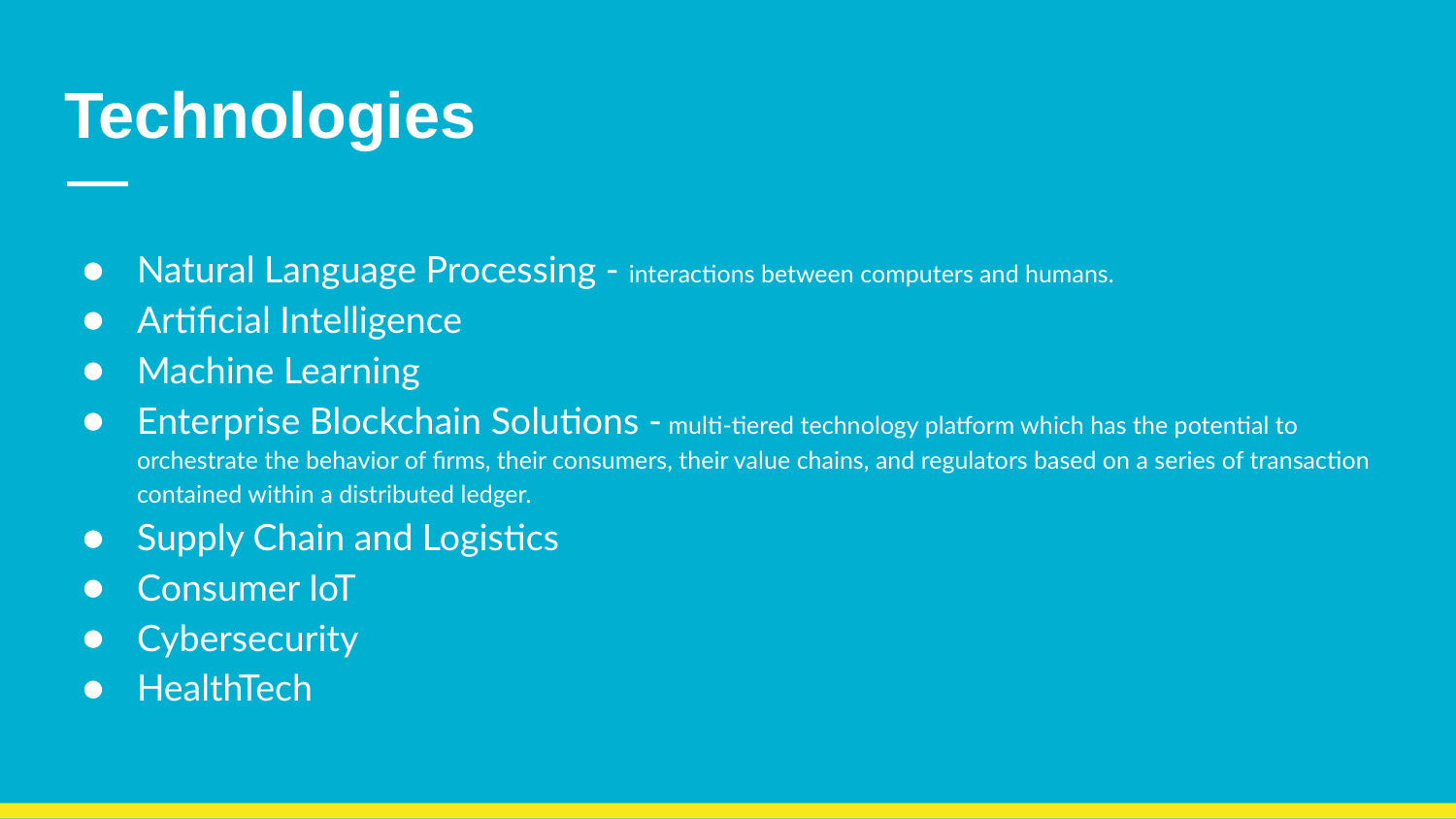

# Technologies
Natural Language Processing - interactions between computers and humans.
Artificial Intelligence
Machine Learning
Enterprise Blockchain Solutions - multi-tiered technology platform which has the potential to orchestrate the behavior of firms, their consumers, their value chains, and regulators based on a series of transaction contained within a distributed ledger.
Supply Chain and Logistics
Consumer IoT
Cybersecurity
HealthTech